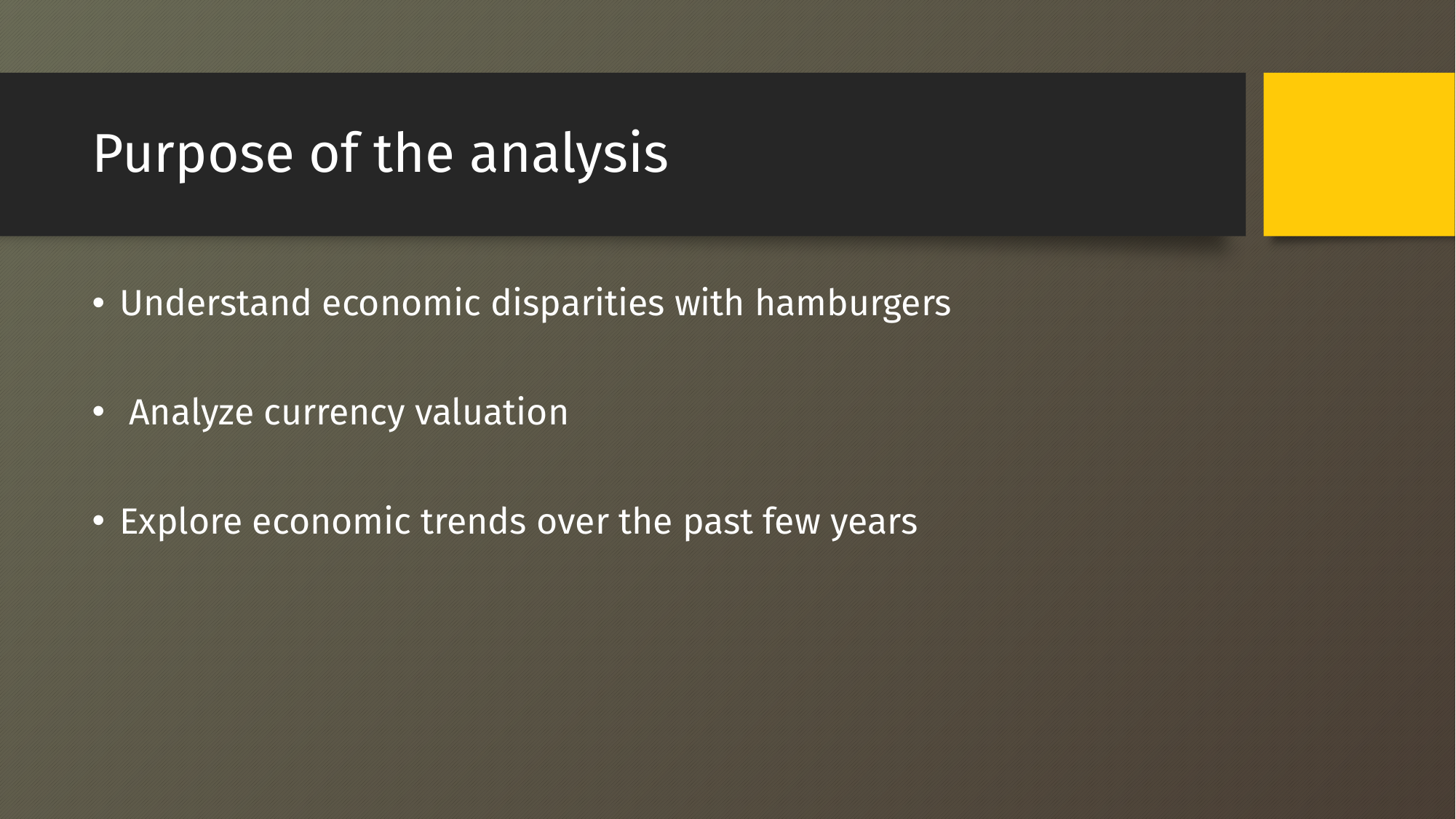

# Purpose of the analysis
Understand economic disparities with hamburgers

 Analyze currency valuation

Explore economic trends over the past few years